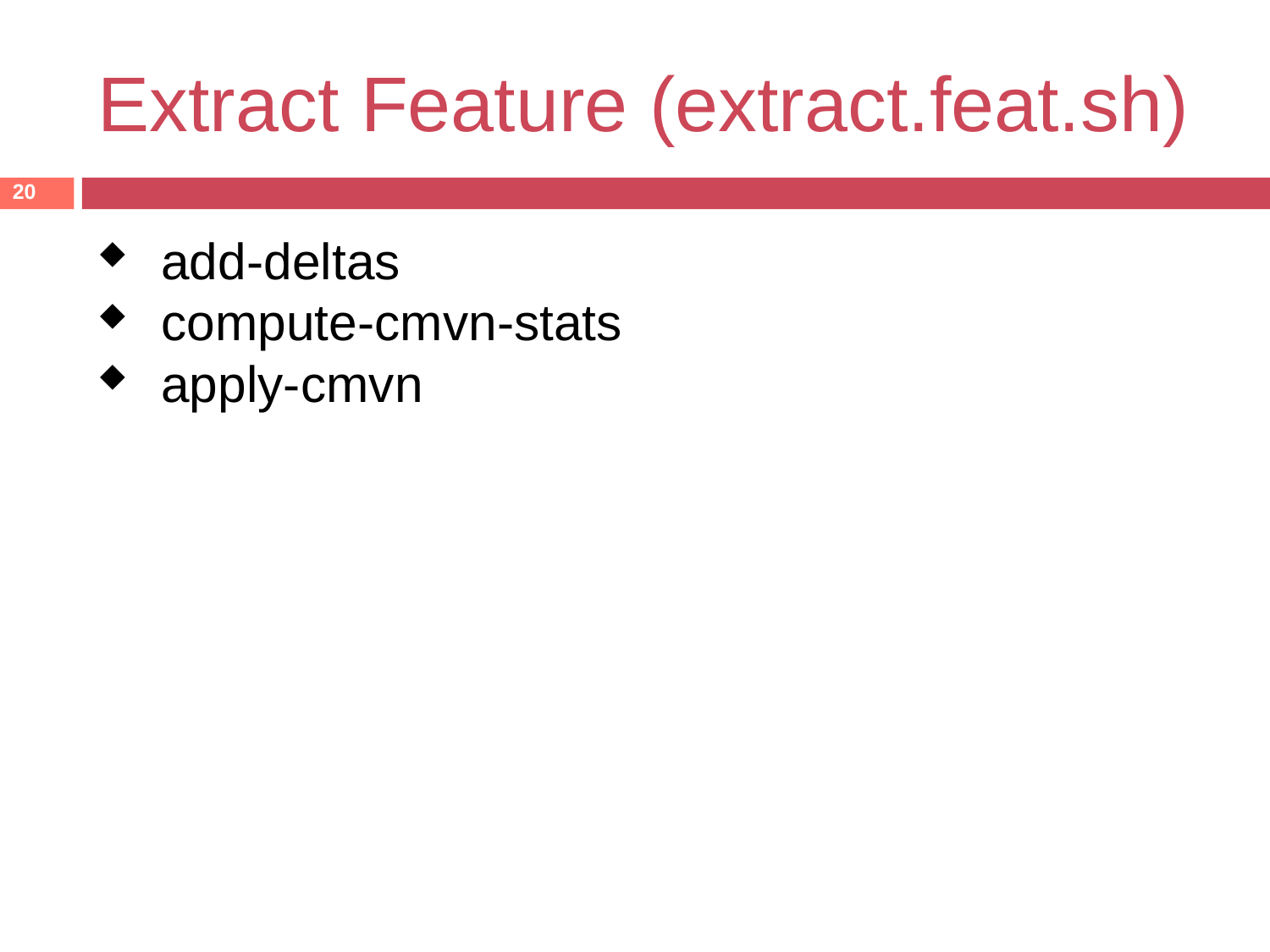

Extract Feature (extract.feat.sh)
20
add-deltas
compute-cmvn-stats
apply-cmvn